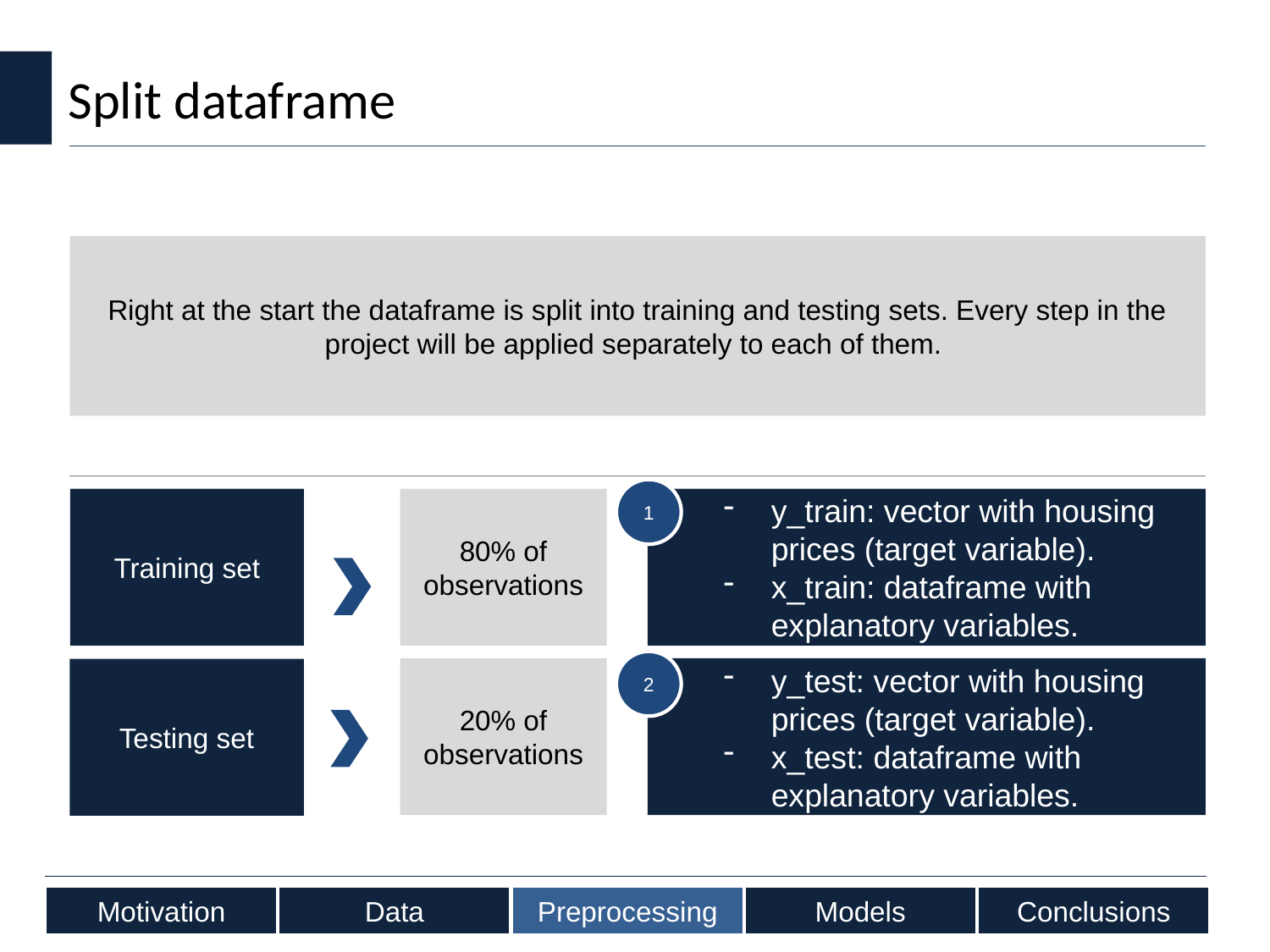

Split dataframe

Right at the start the dataframe is split into training and testing sets. Every step in the project will be applied separately to each of them.
1
Training set
80% of observations
y_train: vector with housing prices (target variable).
x_train: dataframe with explanatory variables.

2
y_test: vector with housing prices (target variable).
x_test: dataframe with explanatory variables.
20% of observations
Testing set

Conclusions
Preprocessing
Models
Motivation
Data